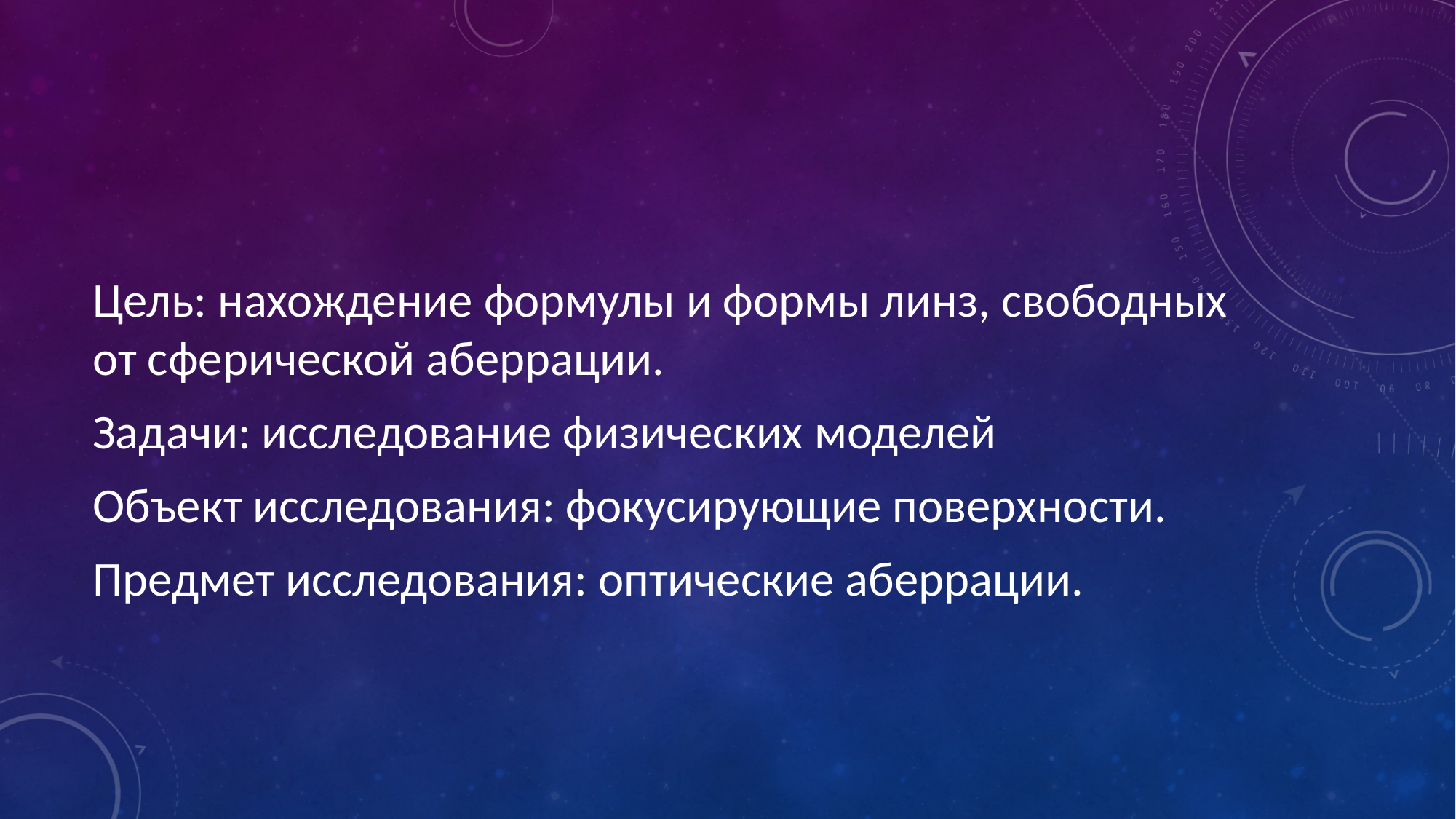

Цель: нахождение формулы и формы линз, свободных от сферической аберрации.
Задачи: исследование физических моделей
Объект исследования: фокусирующие поверхности.
Предмет исследования: оптические аберрации.